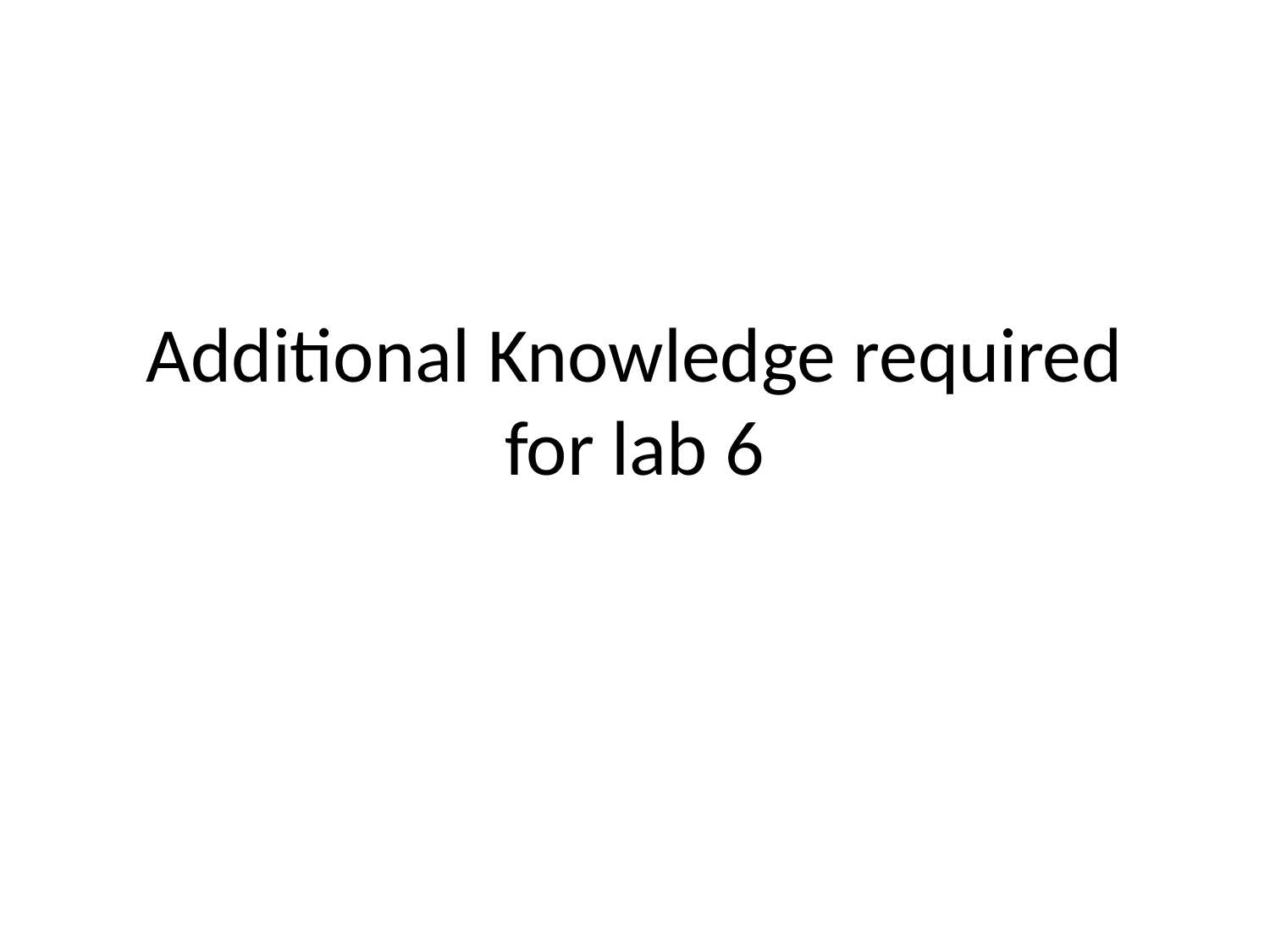

# Additional Knowledge required for lab 6